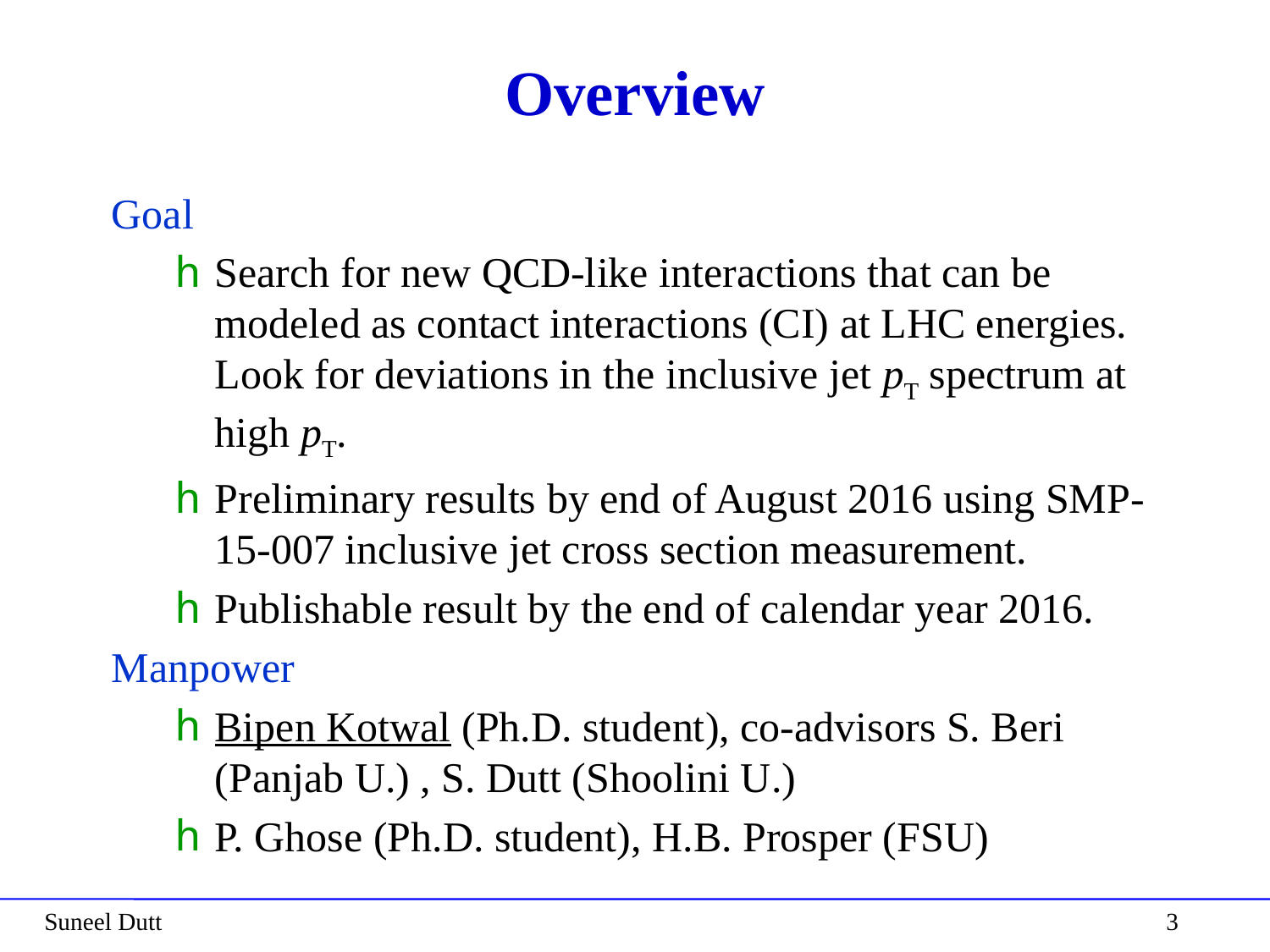

# Overview
Goal
Search for new QCD-like interactions that can be modeled as contact interactions (CI) at LHC energies. Look for deviations in the inclusive jet pT spectrum at high pT.
Preliminary results by end of August 2016 using SMP-15-007 inclusive jet cross section measurement.
Publishable result by the end of calendar year 2016.
Manpower
Bipen Kotwal (Ph.D. student), co-advisors S. Beri (Panjab U.) , S. Dutt (Shoolini U.)
P. Ghose (Ph.D. student), H.B. Prosper (FSU)

Suneel Dutt
3